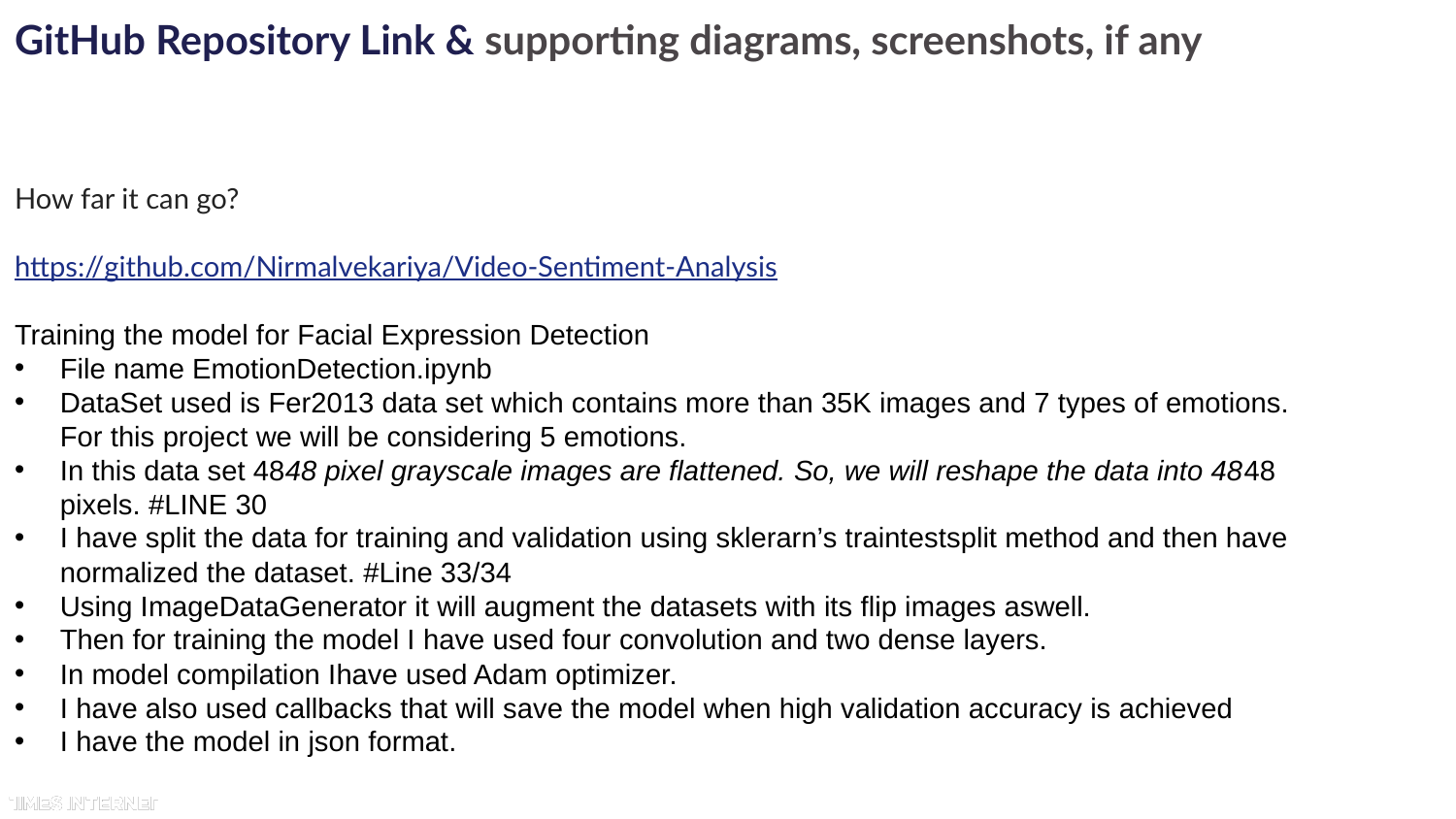

GitHub Repository Link & supporting diagrams, screenshots, if any
How far it can go?

https://github.com/Nirmalvekariya/Video-Sentiment-Analysis

Training the model for Facial Expression Detection
File name EmotionDetection.ipynb
DataSet used is Fer2013 data set which contains more than 35K images and 7 types of emotions. For this project we will be considering 5 emotions.
In this data set 4848 pixel grayscale images are flattened. So, we will reshape the data into 4848 pixels. #LINE 30
I have split the data for training and validation using sklerarn’s traintestsplit method and then have normalized the dataset. #Line 33/34
Using ImageDataGenerator it will augment the datasets with its flip images aswell.
Then for training the model I have used four convolution and two dense layers.
In model compilation Ihave used Adam optimizer.
I have also used callbacks that will save the model when high validation accuracy is achieved
I have the model in json format.